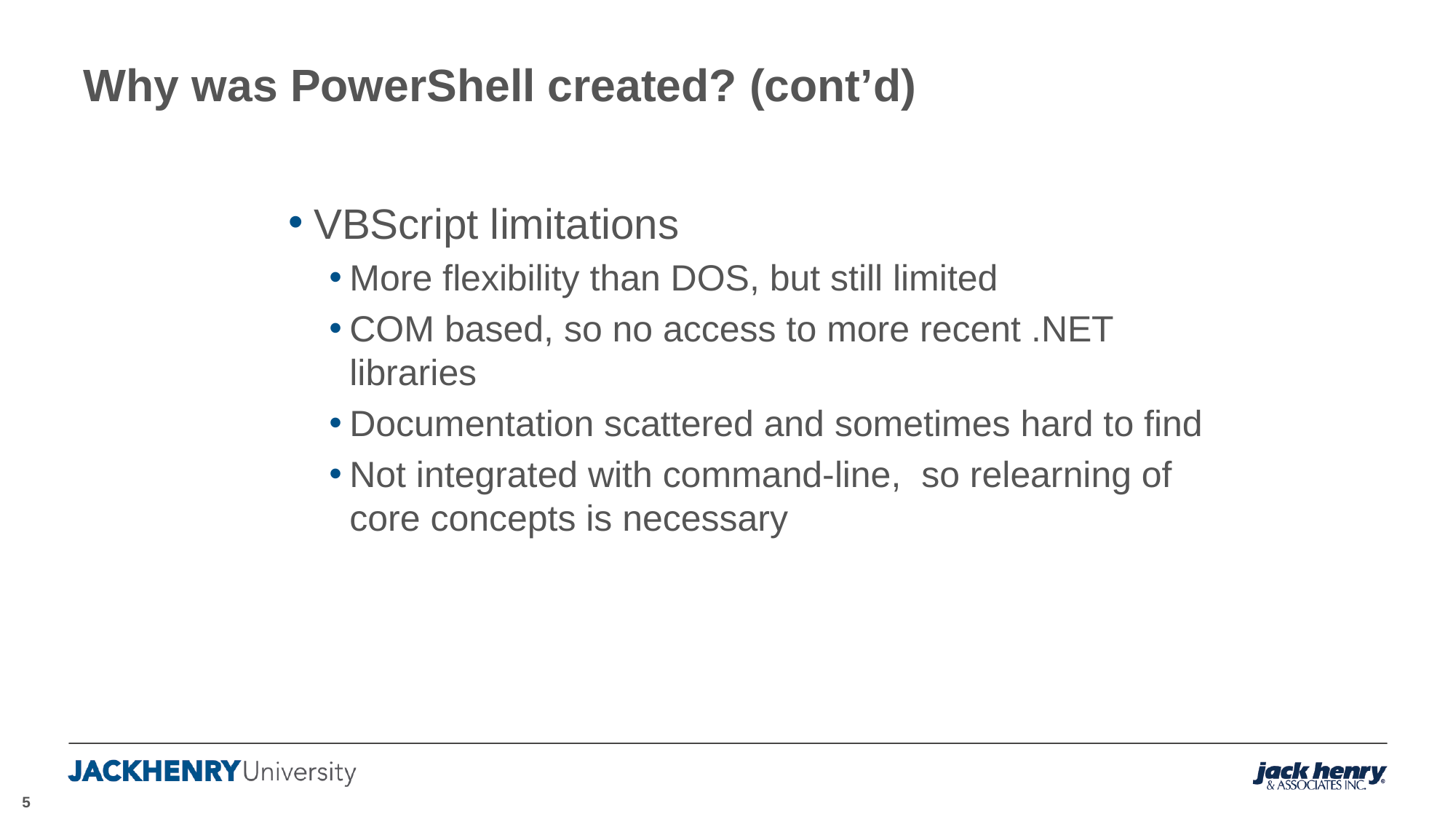

# Why was PowerShell created? (cont’d)
VBScript limitations
More flexibility than DOS, but still limited
COM based, so no access to more recent .NET libraries
Documentation scattered and sometimes hard to find
Not integrated with command-line,  so relearning of core concepts is necessary